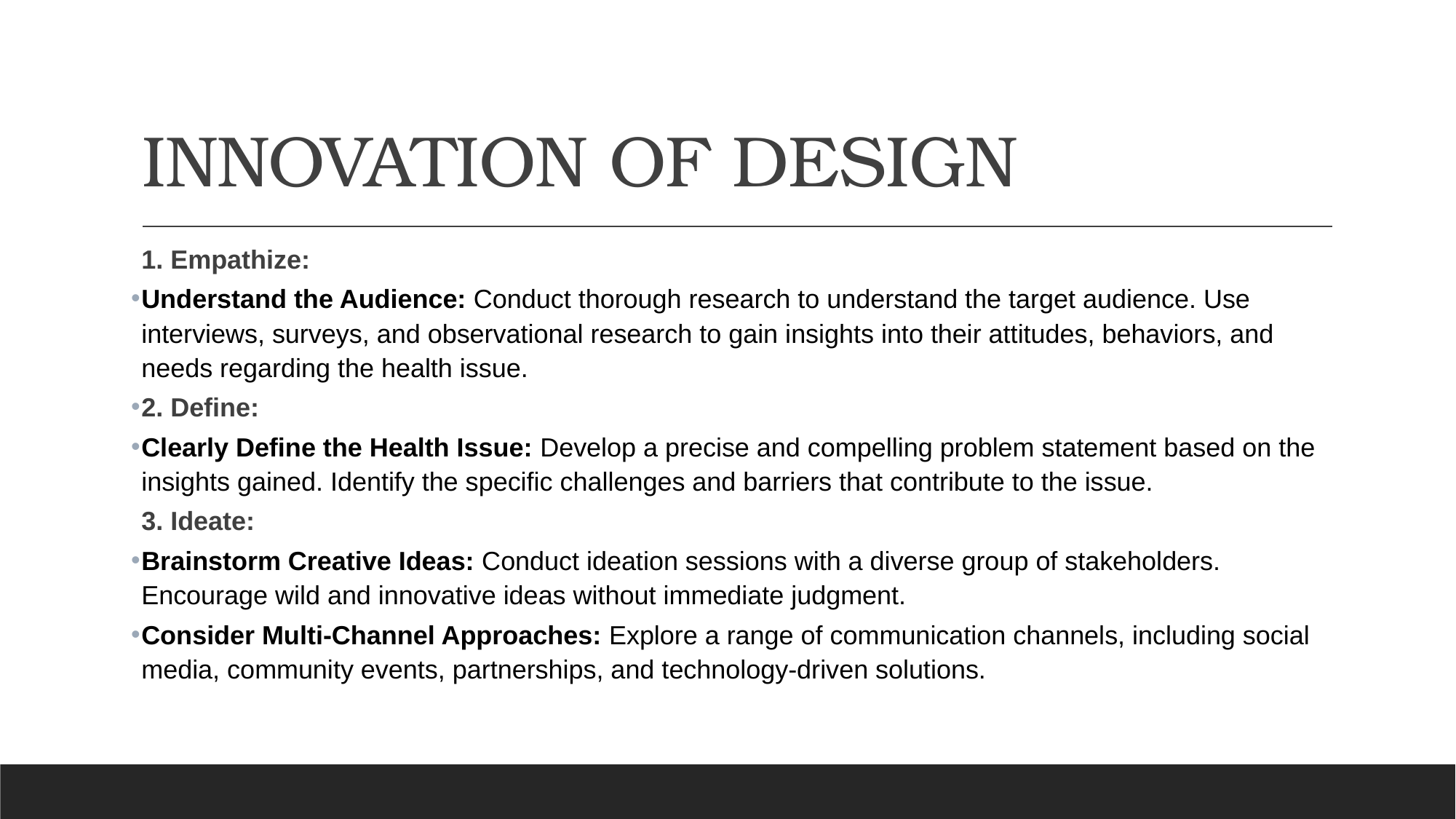

# INNOVATION OF DESIGN
1. Empathize:
Understand the Audience: Conduct thorough research to understand the target audience. Use interviews, surveys, and observational research to gain insights into their attitudes, behaviors, and needs regarding the health issue.
2. Define:
Clearly Define the Health Issue: Develop a precise and compelling problem statement based on the insights gained. Identify the specific challenges and barriers that contribute to the issue.
3. Ideate:
Brainstorm Creative Ideas: Conduct ideation sessions with a diverse group of stakeholders. Encourage wild and innovative ideas without immediate judgment.
Consider Multi-Channel Approaches: Explore a range of communication channels, including social media, community events, partnerships, and technology-driven solutions.